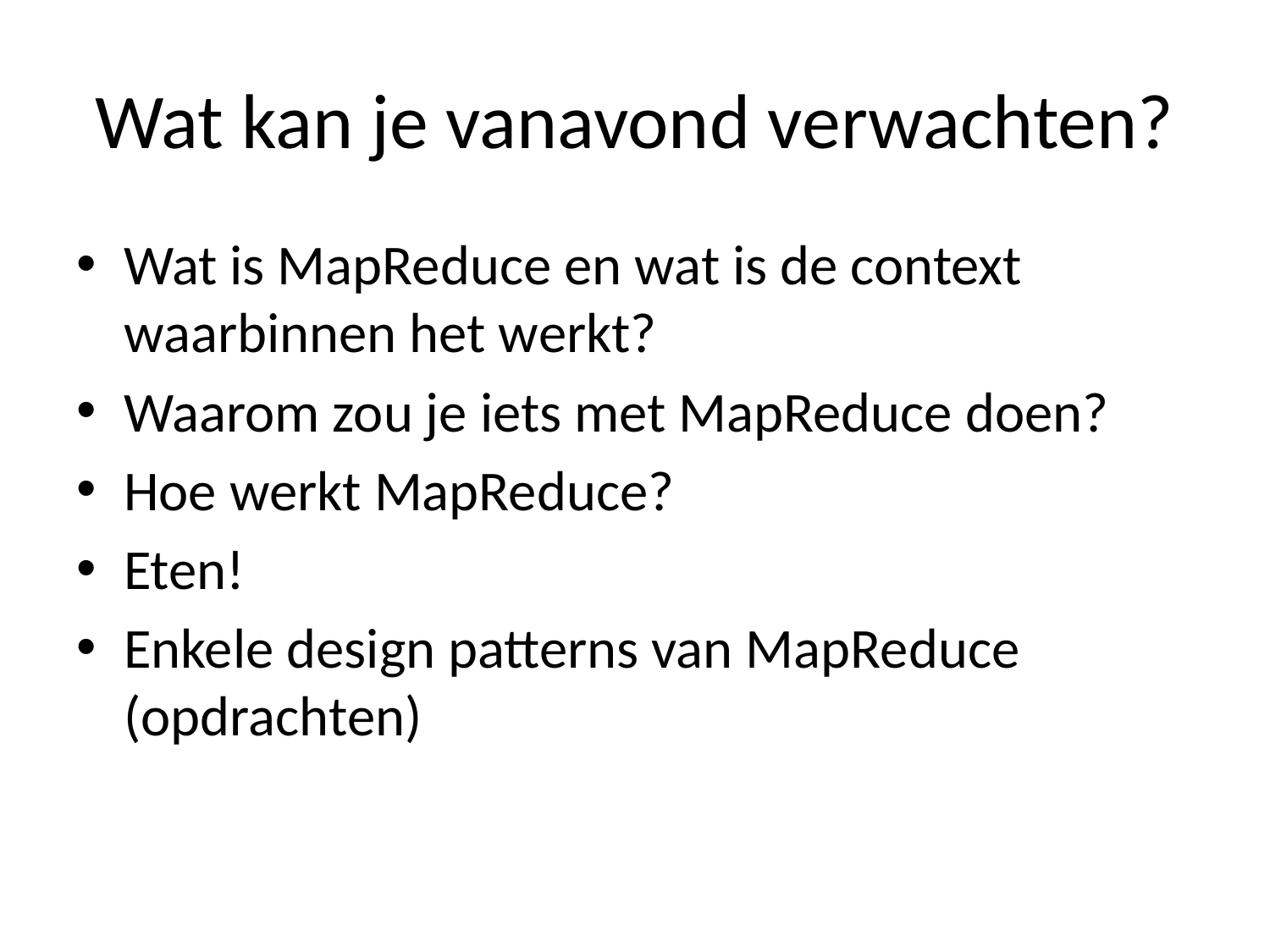

# Wat kan je vanavond verwachten?
Wat is MapReduce en wat is de context waarbinnen het werkt?
Waarom zou je iets met MapReduce doen?
Hoe werkt MapReduce?
Eten!
Enkele design patterns van MapReduce (opdrachten)